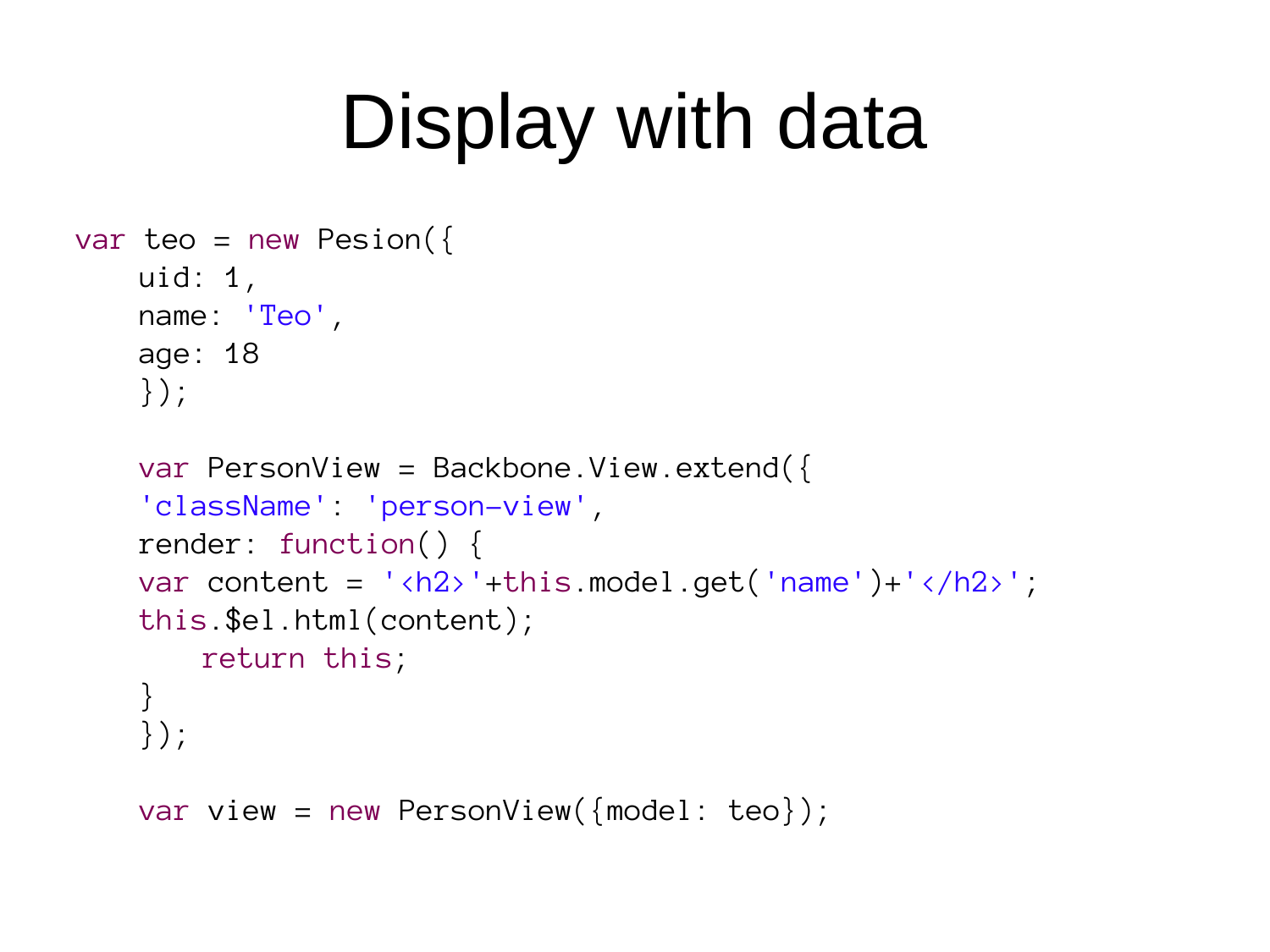

# Display with data
var teo = new Pesion({
uid: 1,
name: 'Teo',
age: 18
});

var PersonView = Backbone.View.extend({
'className': 'person-view',
render: function() {
var content = '<h2>'+this.model.get('name')+'</h2>';
this.$el.html(content);
return this;
}
});

var view = new PersonView({model: teo});